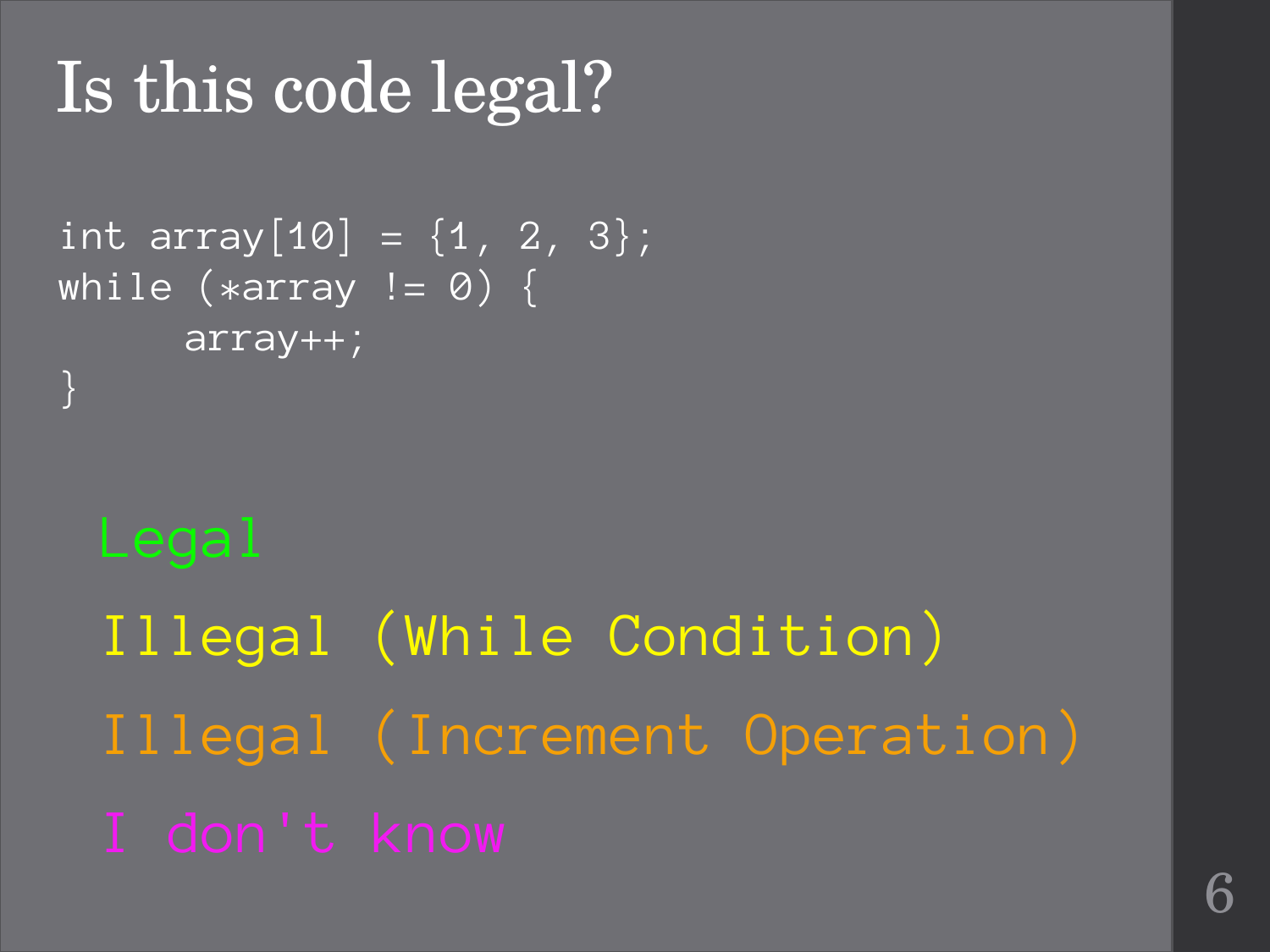

# Is this code legal?
int array[10] = {1, 2, 3};
while (*array != 0) {
	array++;
}
Legal
Illegal (While Condition)
Illegal (Increment Operation)
I don't know
6